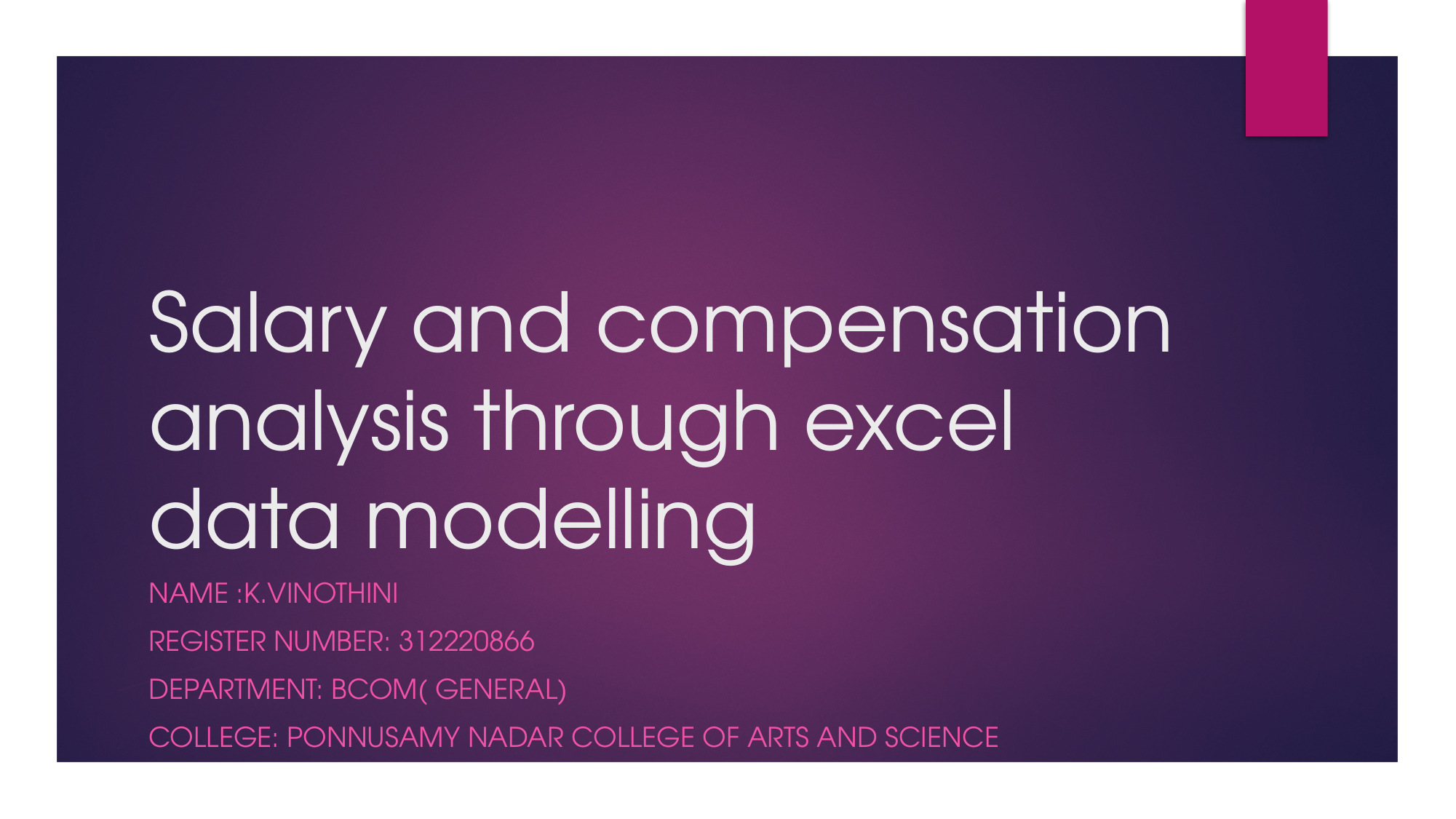

# Salary and compensation analysis through excel data modelling
Name :k.vinothini
Register number: 312220866
Department: bcom( general)
College: ponnusamy nadar college of arts and science